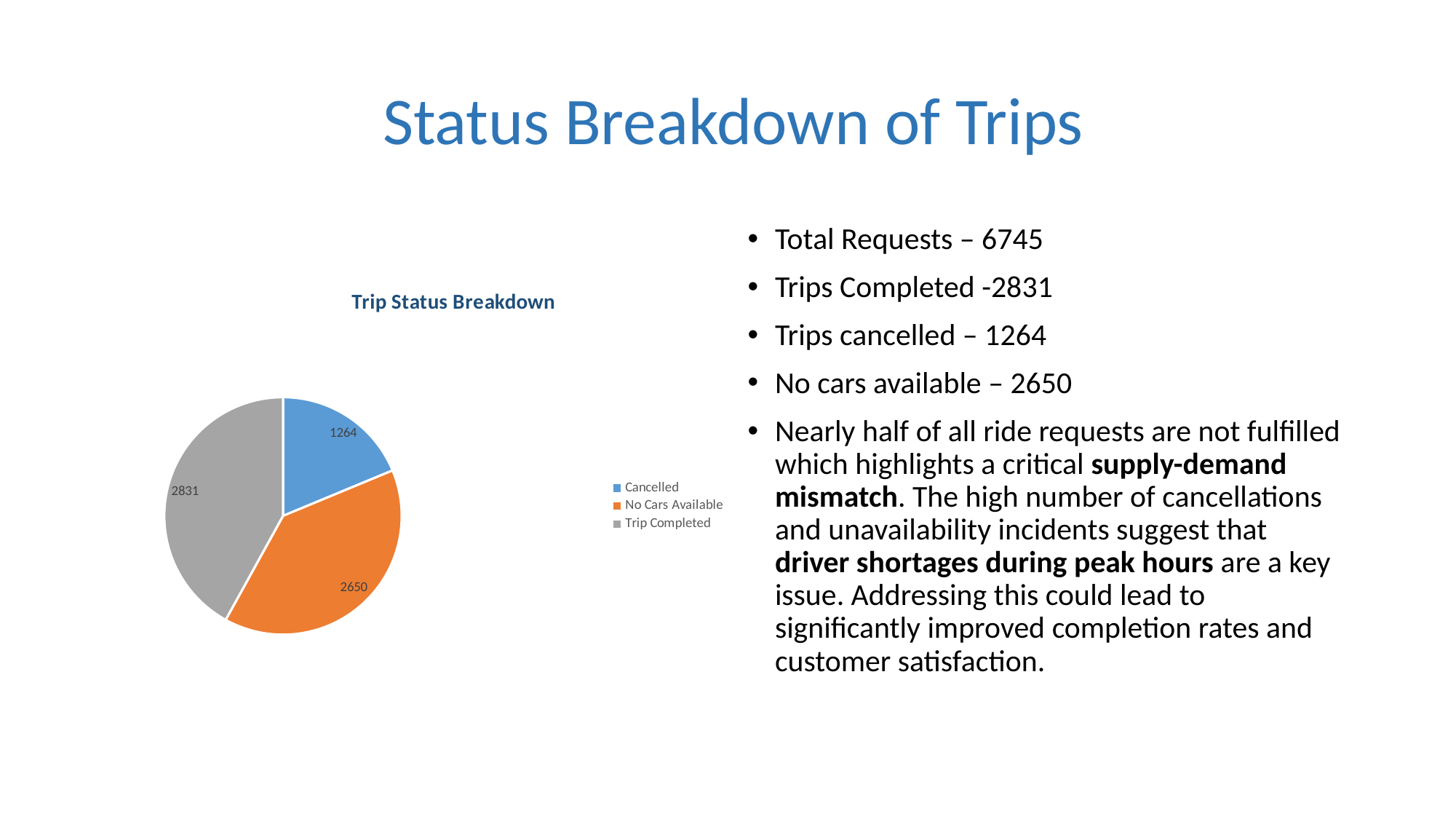

# Status Breakdown of Trips
Total Requests – 6745
Trips Completed -2831
Trips cancelled – 1264
No cars available – 2650
Nearly half of all ride requests are not fulfilled which highlights a critical supply-demand mismatch. The high number of cancellations and unavailability incidents suggest that driver shortages during peak hours are a key issue. Addressing this could lead to significantly improved completion rates and customer satisfaction.

### Chart: Trip Status Breakdown

| Category | Total |
|---|---|
| Cancelled | 1264.0 |
| No Cars Available | 2650.0 |
| Trip Completed | 2831.0 |